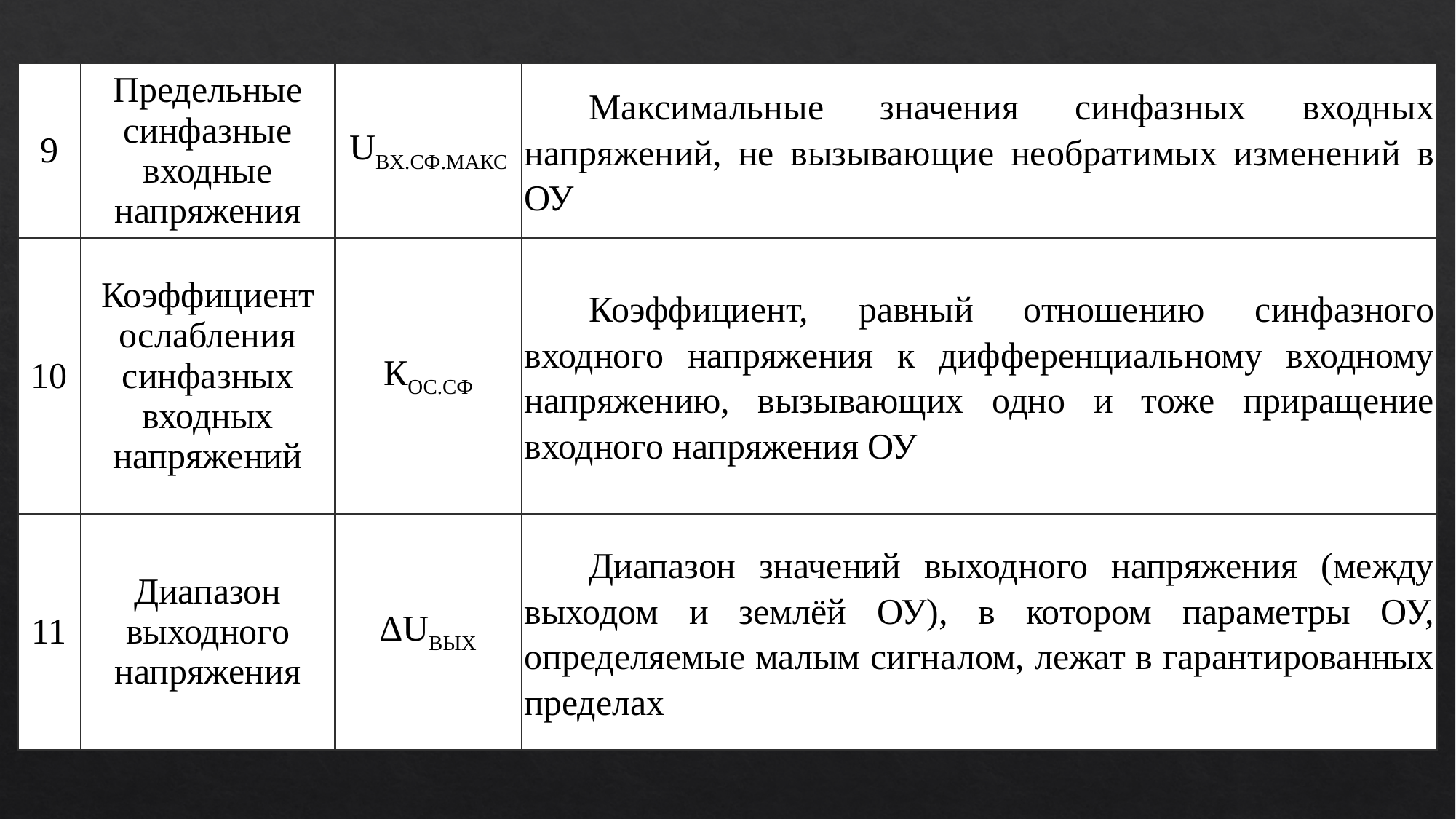

| 9 | Предельные синфазные входные напряжения | UBX.СФ.МАКС | Максимальные значения синфазных входных напряжений, не вызывающие необратимых изменений в ОУ |
| --- | --- | --- | --- |
| 10 | Коэффициент ослабления синфазных входных напряжений | КОС.СФ | Коэффициент, равный отношению синфазного входного напряжения к дифференциальному входному напряжению, вызывающих одно и тоже приращение входного напряжения ОУ |
| 11 | Диапазон выходного напряжения | ∆UBЫX | Диапазон значений выходного напряжения (между выходом и землёй ОУ), в котором параметры ОУ, определяемые малым сигналом, лежат в гарантированных пределах |